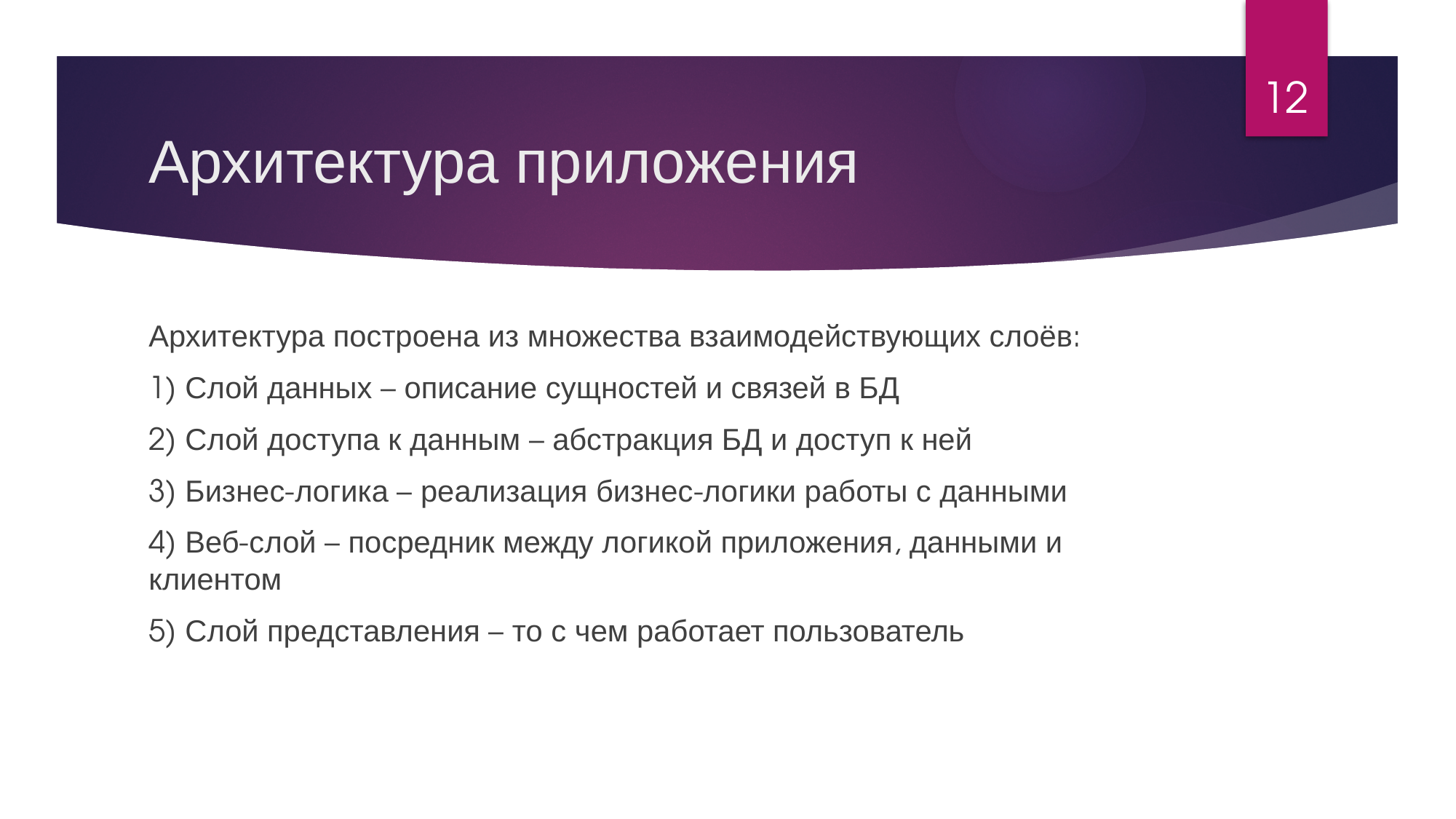

12
# Архитектура приложения
Архитектура построена из множества взаимодействующих слоёв:
1) Слой данных – описание сущностей и связей в БД
2) Слой доступа к данным – абстракция БД и доступ к ней
3) Бизнес-логика – реализация бизнес-логики работы с данными
4) Веб-слой – посредник между логикой приложения, данными и клиентом
5) Слой представления – то с чем работает пользователь